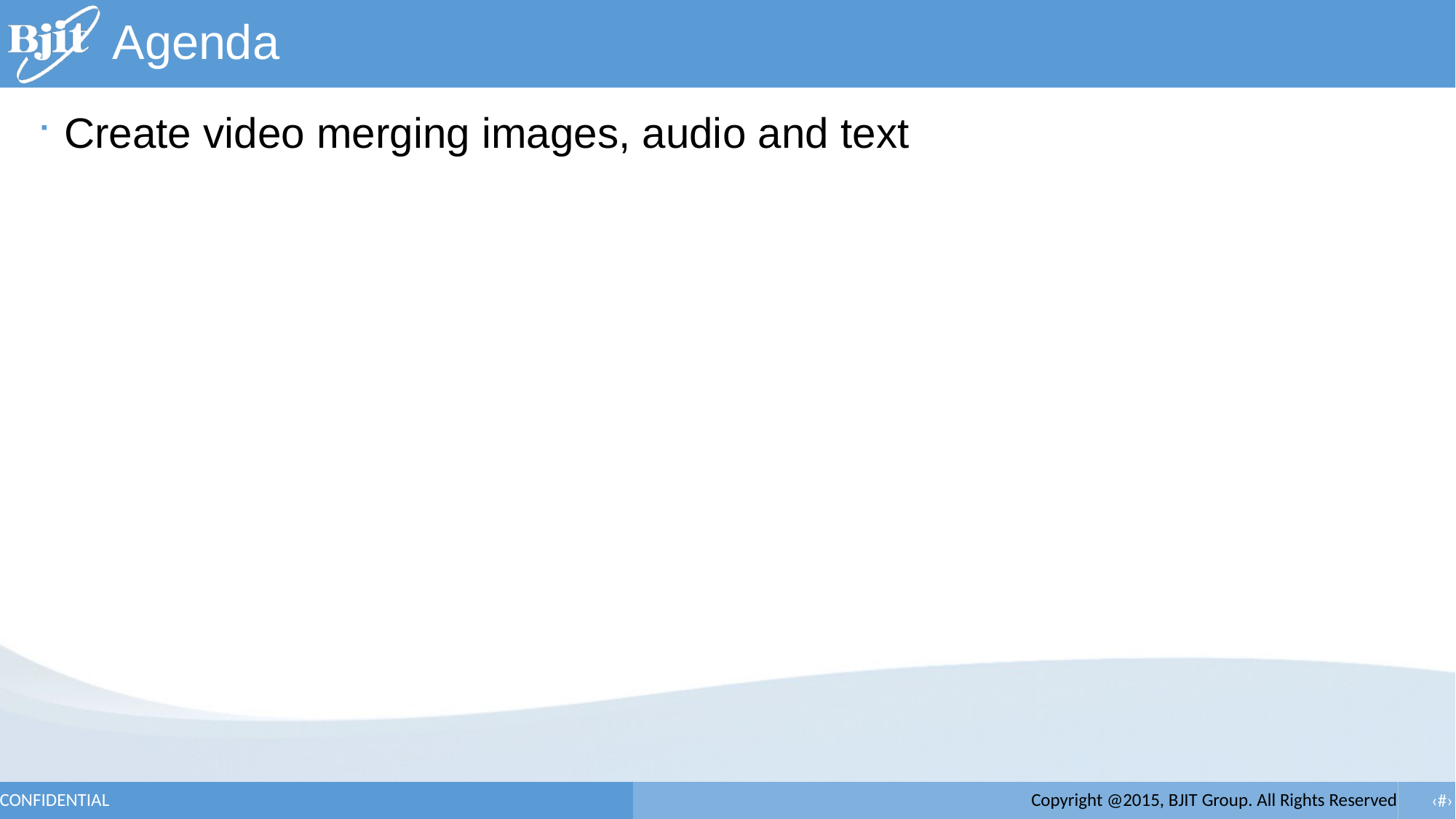

# Agenda
Create video merging images, audio and text